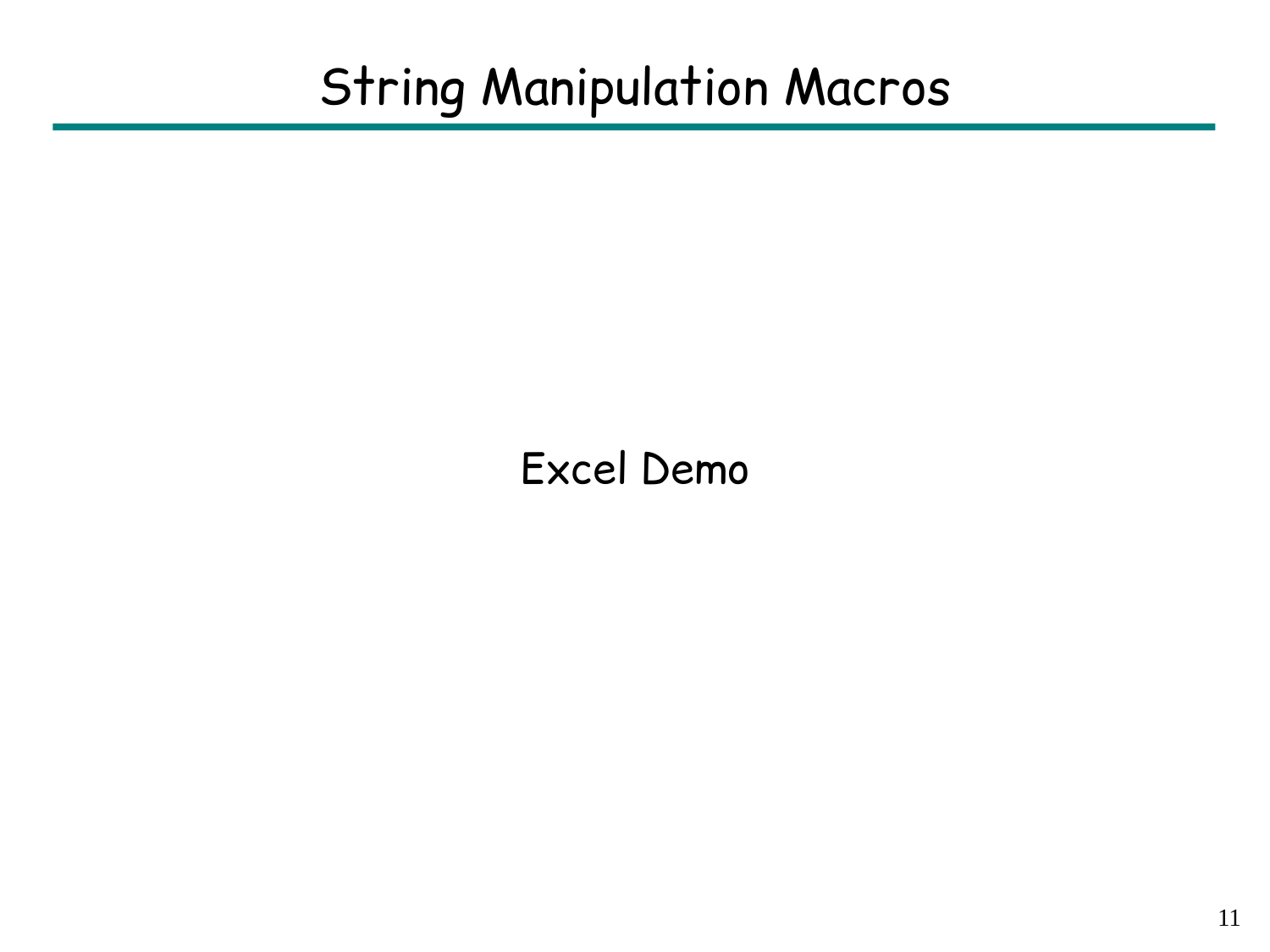

# String Manipulation Macros
Excel Demo
11